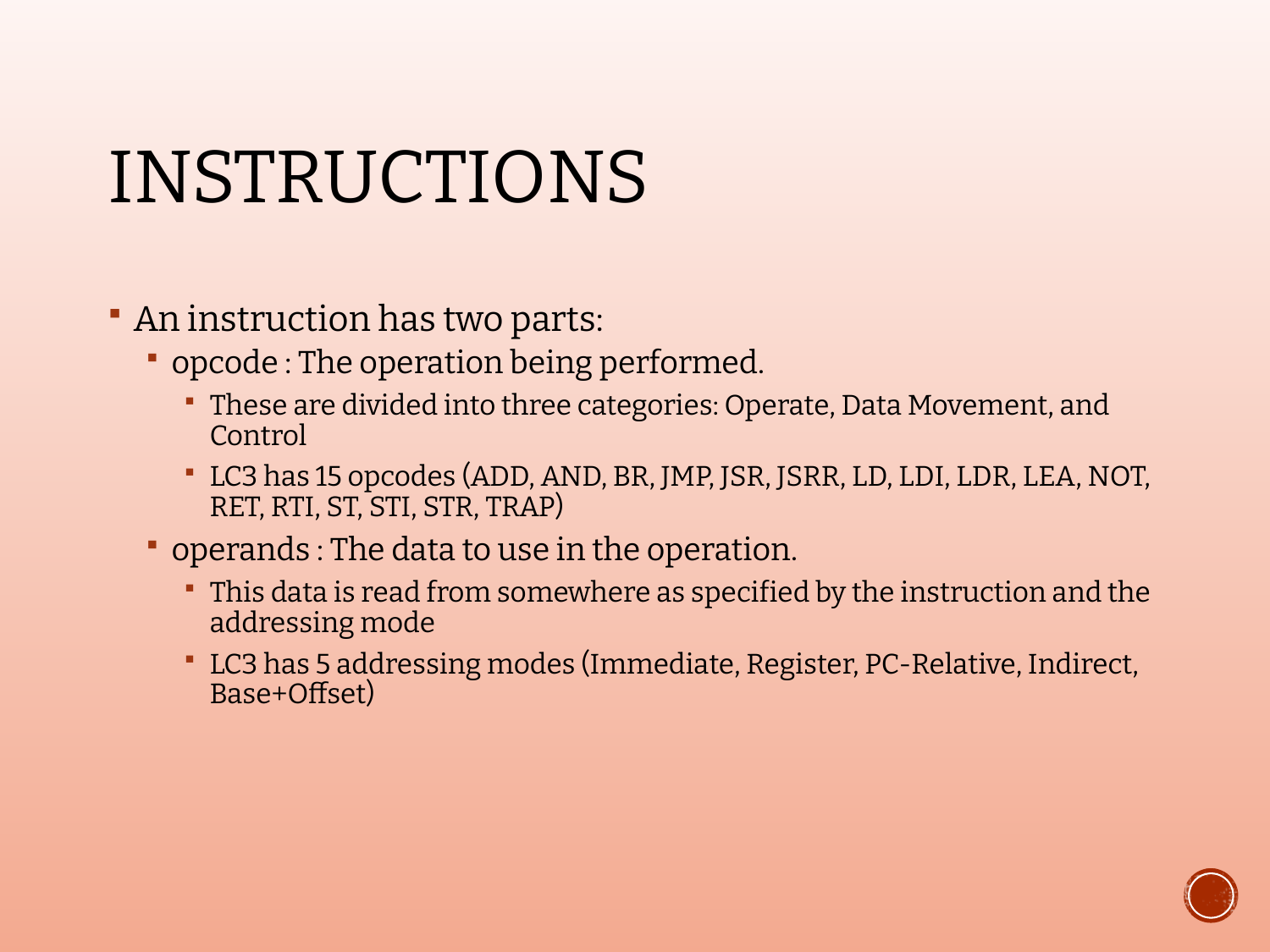

# Instructions
An instruction has two parts:
opcode : The operation being performed.
These are divided into three categories: Operate, Data Movement, and Control
LC3 has 15 opcodes (ADD, AND, BR, JMP, JSR, JSRR, LD, LDI, LDR, LEA, NOT, RET, RTI, ST, STI, STR, TRAP)
operands : The data to use in the operation.
This data is read from somewhere as specified by the instruction and the addressing mode
LC3 has 5 addressing modes (Immediate, Register, PC-Relative, Indirect, Base+Offset)